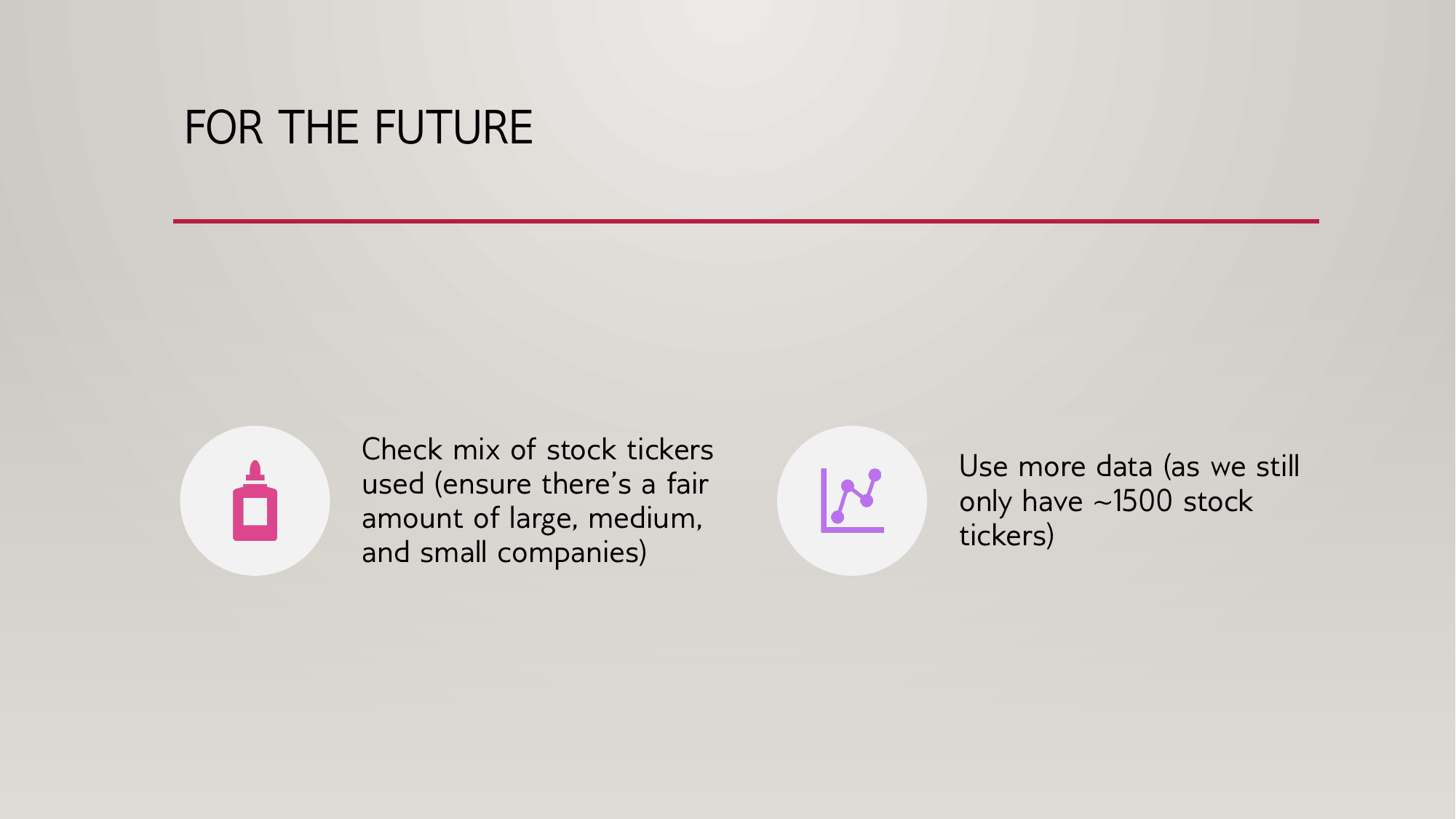

# For the future

Check mix of stock tickers used (ensure there’s a fair amount of large, medium, and small companies)
Use more data (as we still only have ~1500 stock tickers)